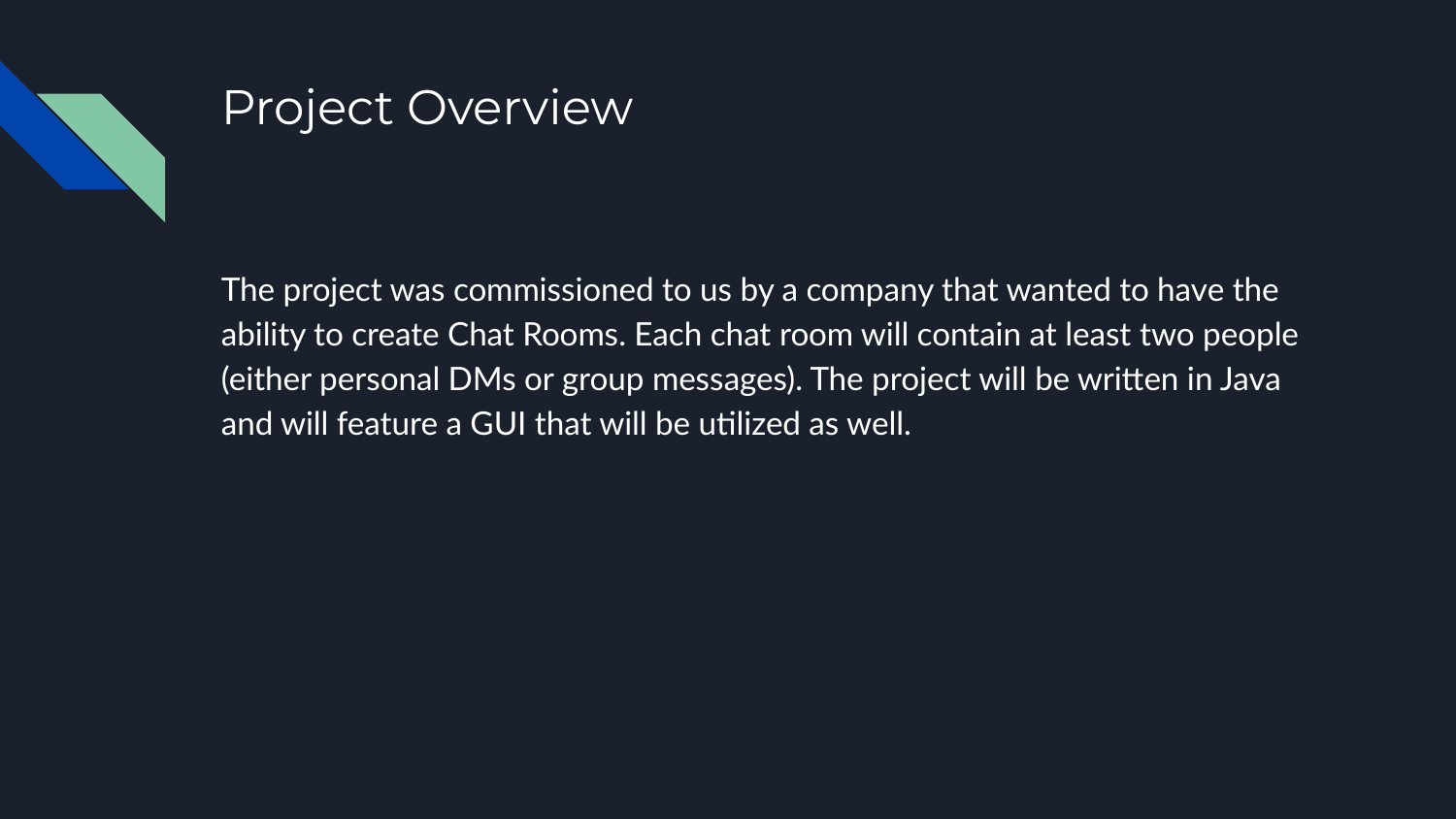

# Project Overview
The project was commissioned to us by a company that wanted to have the ability to create Chat Rooms. Each chat room will contain at least two people (either personal DMs or group messages). The project will be written in Java and will feature a GUI that will be utilized as well.